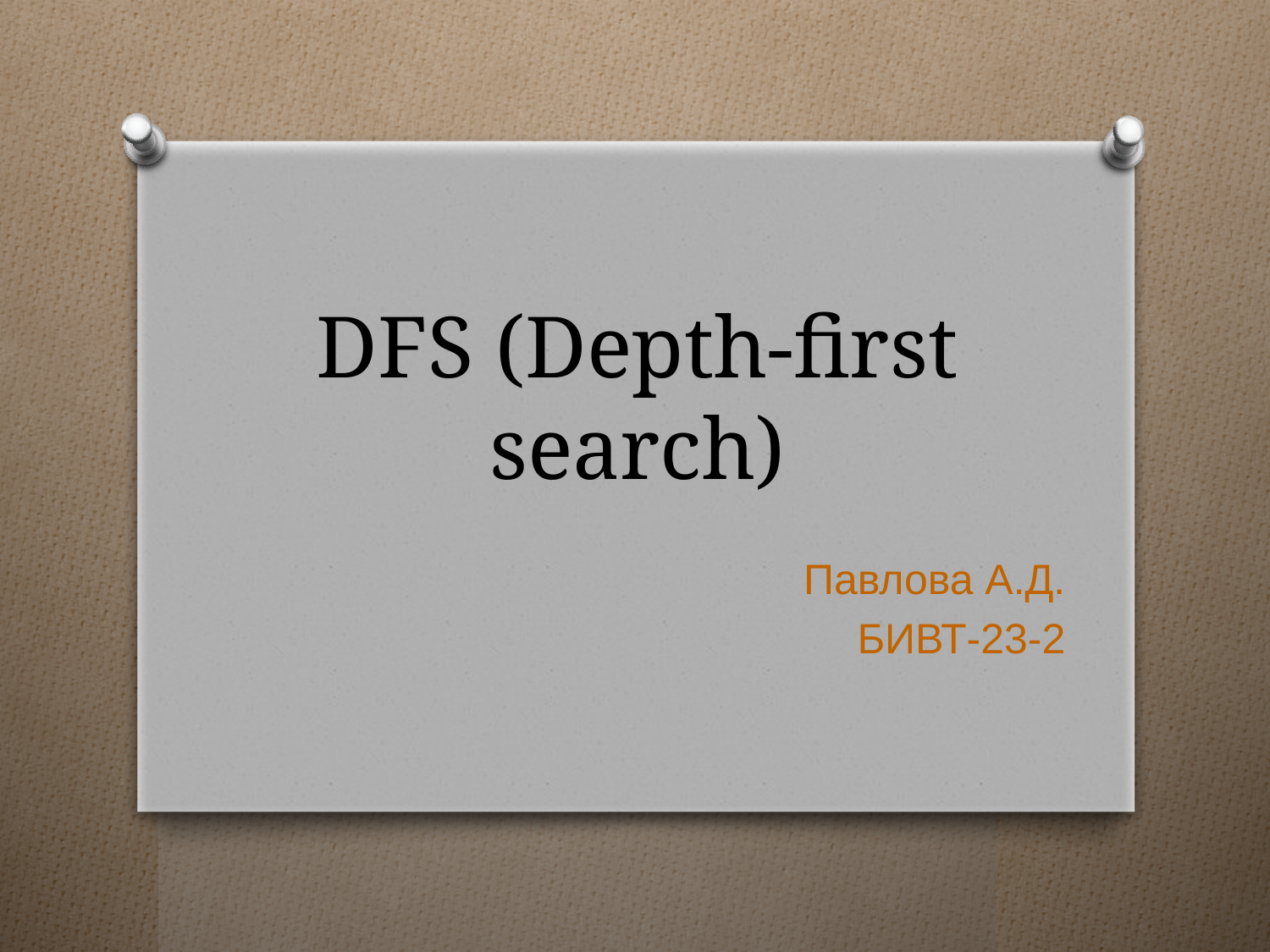

# DFS (Depth-first search)
Павлова А.Д.
БИВТ-23-2